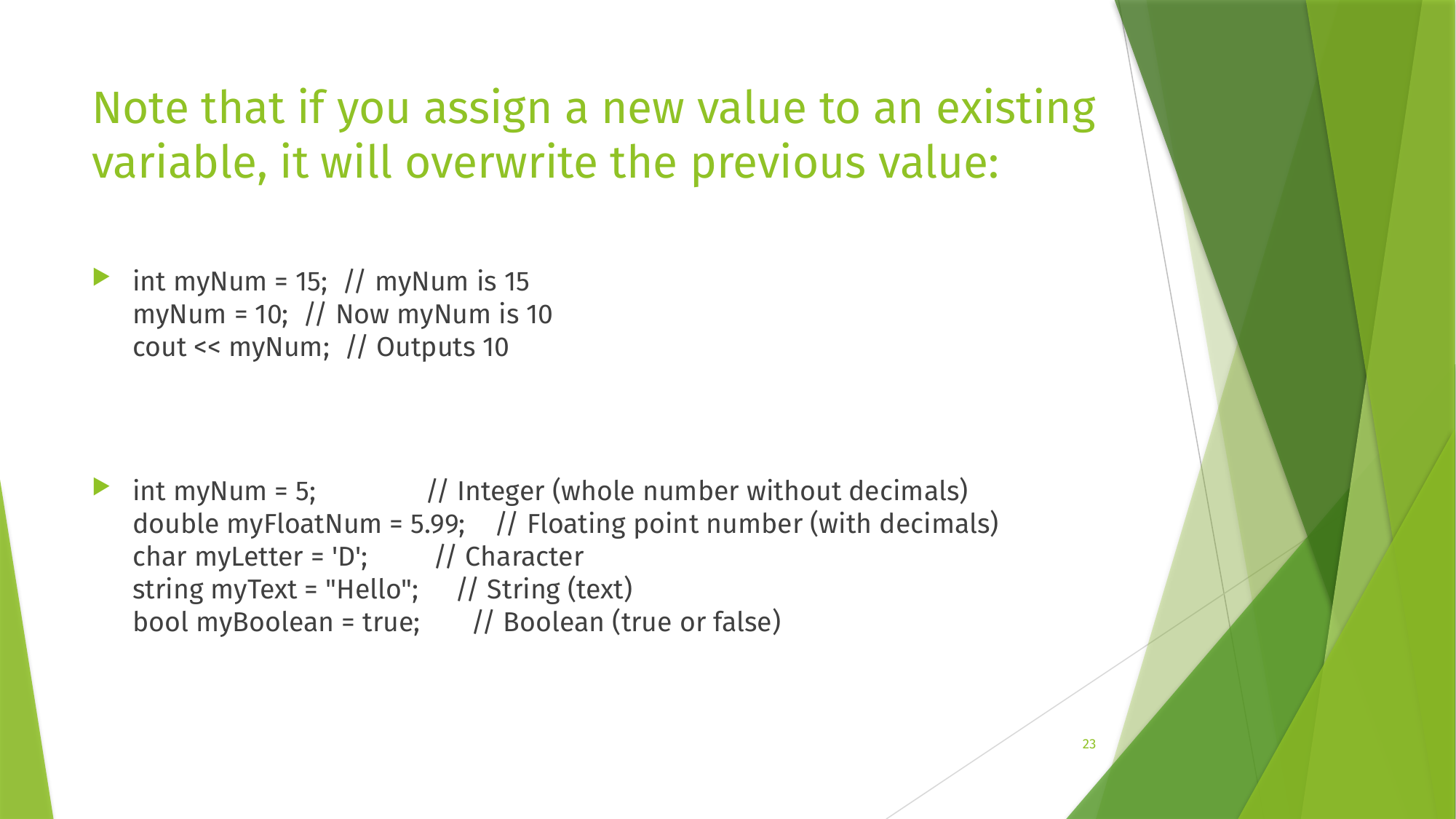

# Note that if you assign a new value to an existing variable, it will overwrite the previous value:
int myNum = 15;  // myNum is 15
myNum = 10;  // Now myNum is 10
cout << myNum;  // Outputs 10

int myNum = 5;               // Integer (whole number without decimals)
double myFloatNum = 5.99;    // Floating point number (with decimals)
char myLetter = 'D';         // Character
string myText = "Hello";     // String (text)
bool myBoolean = true;       // Boolean (true or false)
23